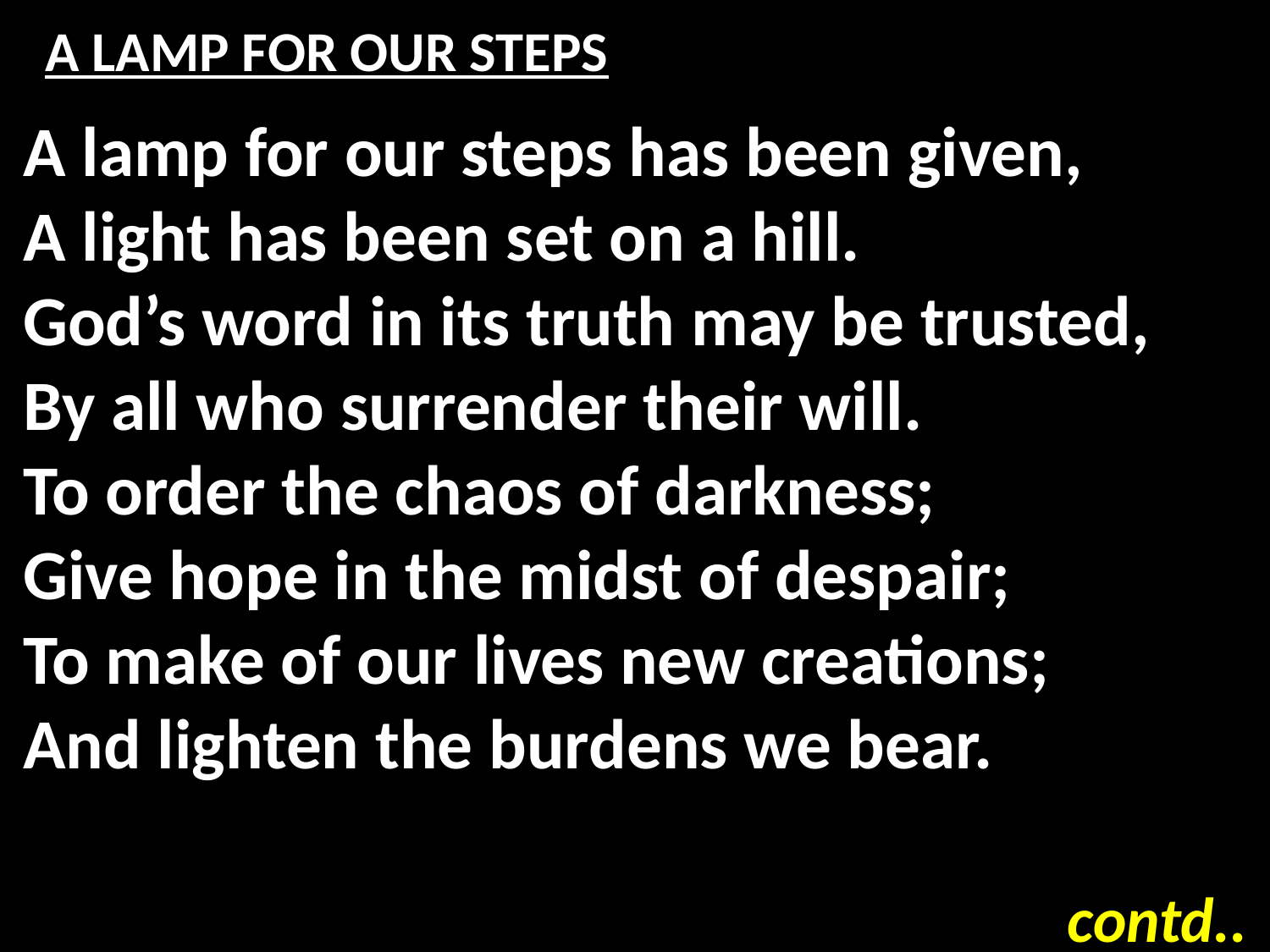

# A LAMP FOR OUR STEPS
A lamp for our steps has been given,
A light has been set on a hill.
God’s word in its truth may be trusted,
By all who surrender their will.
To order the chaos of darkness;
Give hope in the midst of despair;
To make of our lives new creations;
And lighten the burdens we bear.
contd..